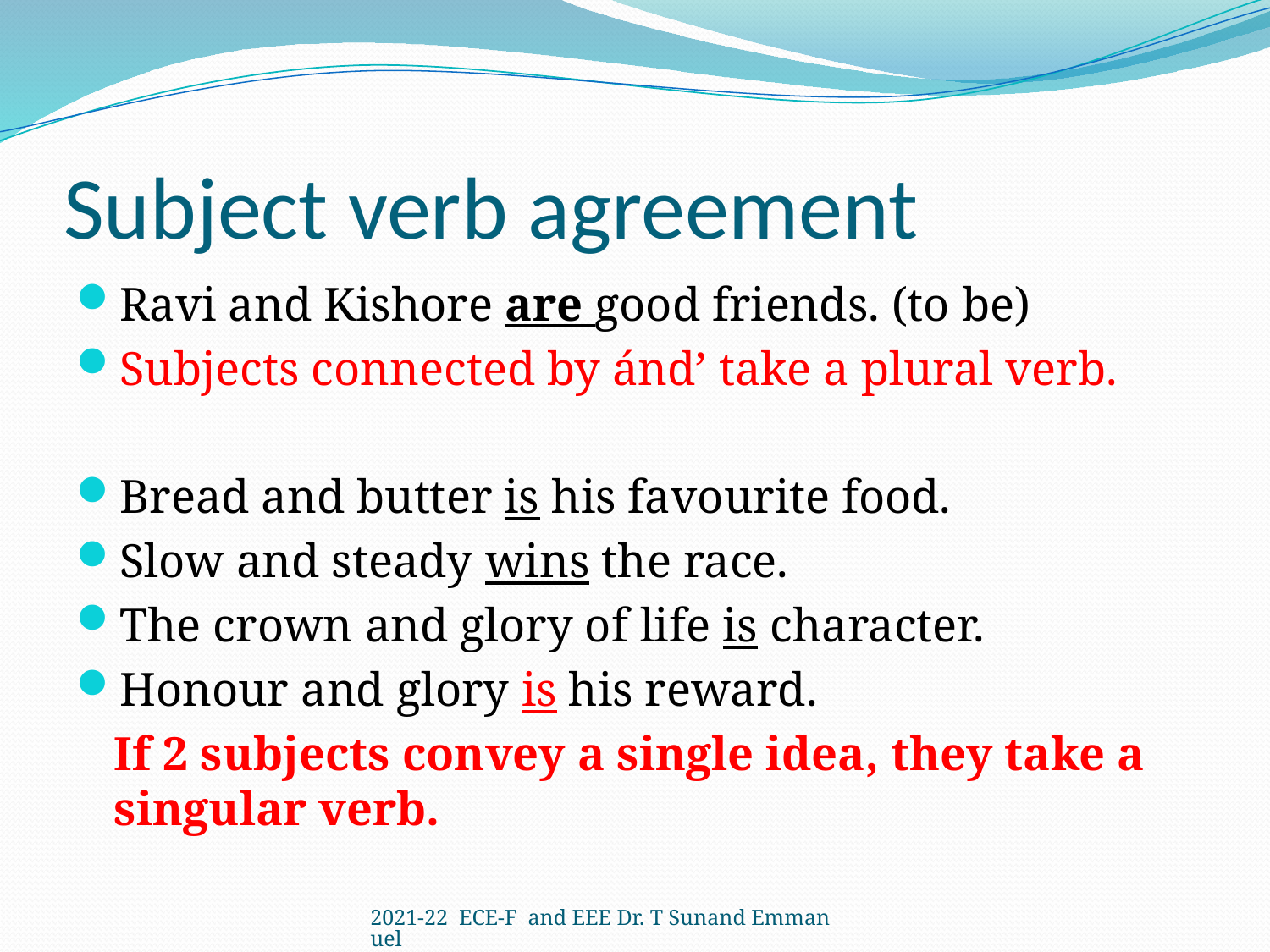

# Subject verb agreement
Ravi and Kishore are good friends. (to be)
Subjects connected by ánd’ take a plural verb.

Bread and butter is his favourite food.
Slow and steady wins the race.
The crown and glory of life is character.
Honour and glory is his reward.
	If 2 subjects convey a single idea, they take a singular verb.
2021-22  ECE-F  and EEE Dr. T Sunand Emmanuel